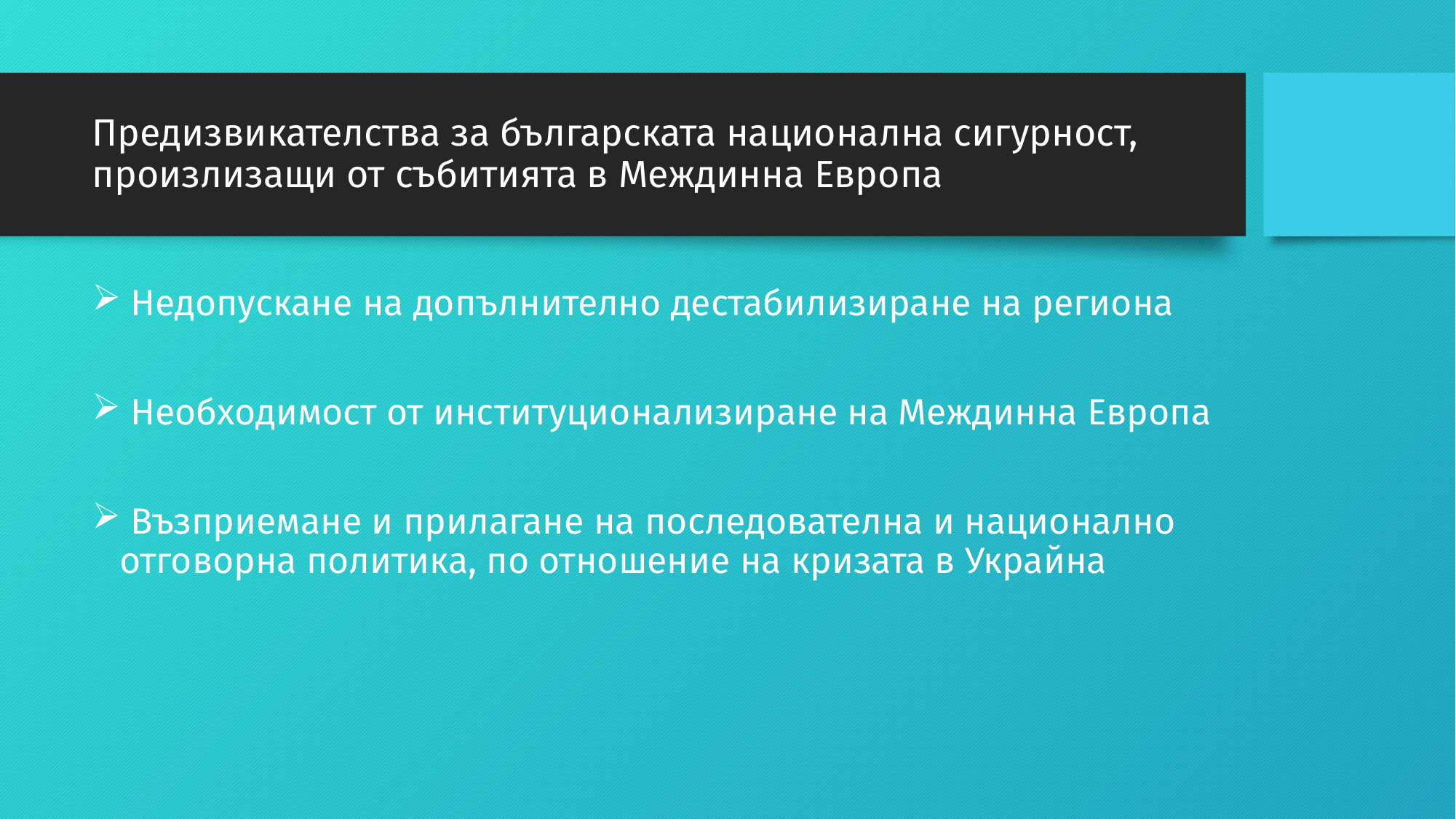

# Предизвикателства за българската национална сигурност, произлизащи от събитията в Междинна Европа
 Недопускане на допълнително дестабилизиране на региона

 Необходимост от институционализиране на Междинна Европа

 Възприемане и прилагане на последователна и национално отговорна политика, по отношение на кризата в Украйна